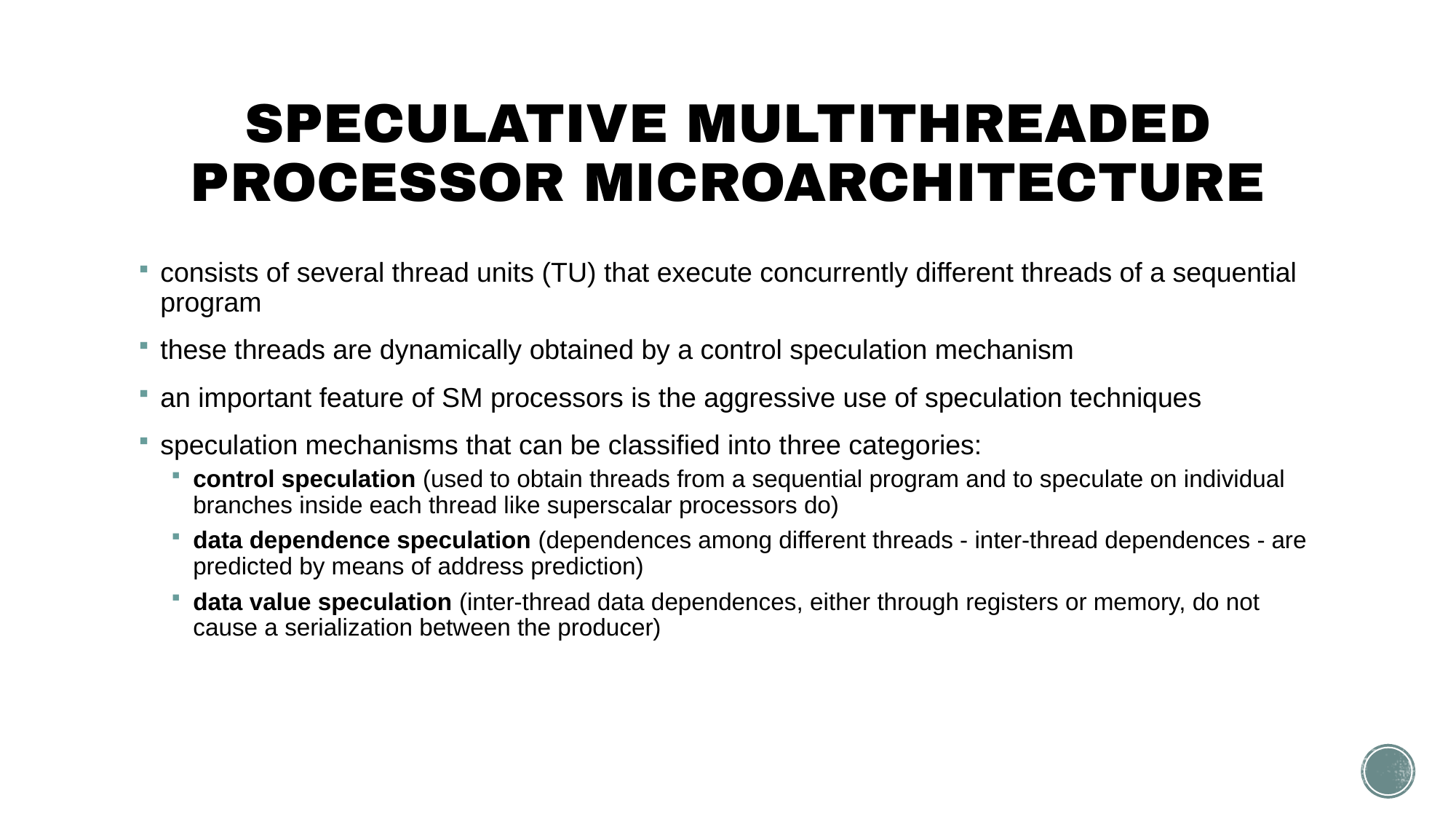

# SPECULATIVE MULTITHREADED PROCESSOR MICROARCHITECTURE
consists of several thread units (TU) that execute concurrently different threads of a sequential program
these threads are dynamically obtained by a control speculation mechanism
an important feature of SM processors is the aggressive use of speculation techniques
speculation mechanisms that can be classified into three categories:
control speculation (used to obtain threads from a sequential program and to speculate on individual branches inside each thread like superscalar processors do)
data dependence speculation (dependences among different threads - inter-thread dependences - are predicted by means of address prediction)
data value speculation (inter-thread data dependences, either through registers or memory, do not cause a serialization between the producer)